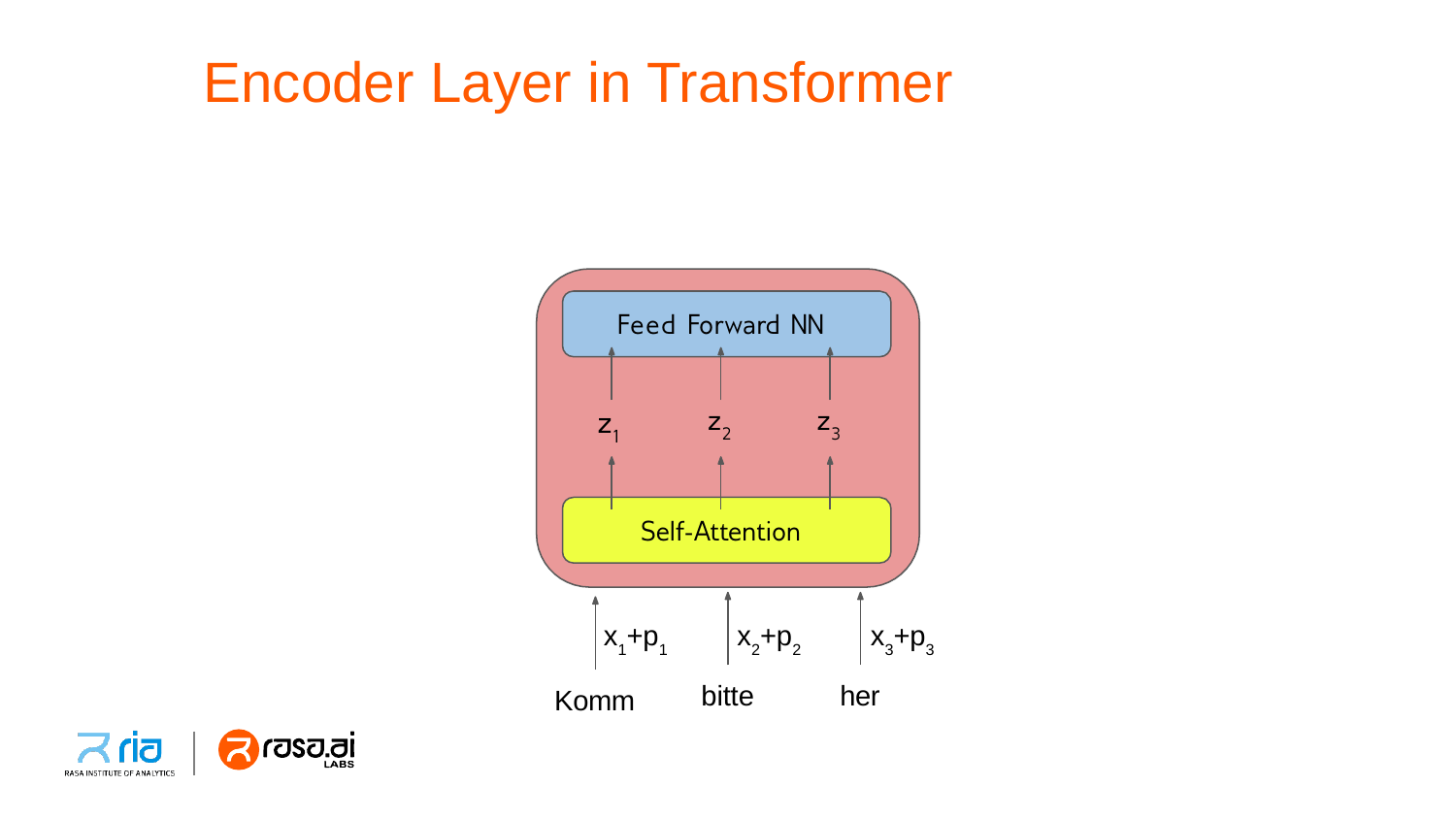

# Encoder Layer in Transformer

Feed Forward NN

z1
z2
z3
Self-Attention
x1+p1
x2+p2
x3+p3
bitte
her
Komm